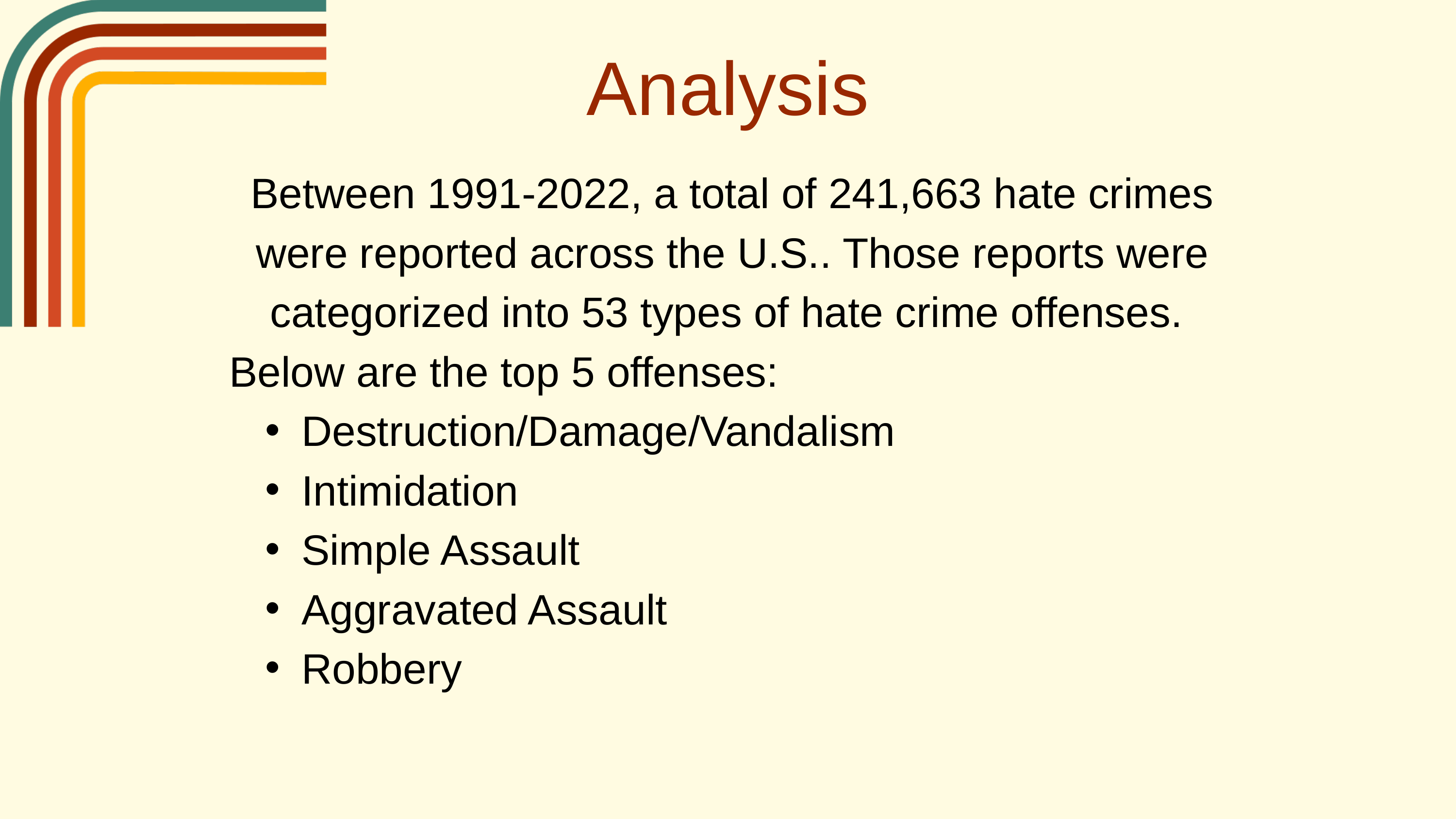

Analysis
Between 1991-2022, a total of 241,663 hate crimes were reported across the U.S.. Those reports were categorized into 53 types of hate crime offenses.
Below are the top 5 offenses:
Destruction/Damage/Vandalism
Intimidation
Simple Assault
Aggravated Assault
Robbery